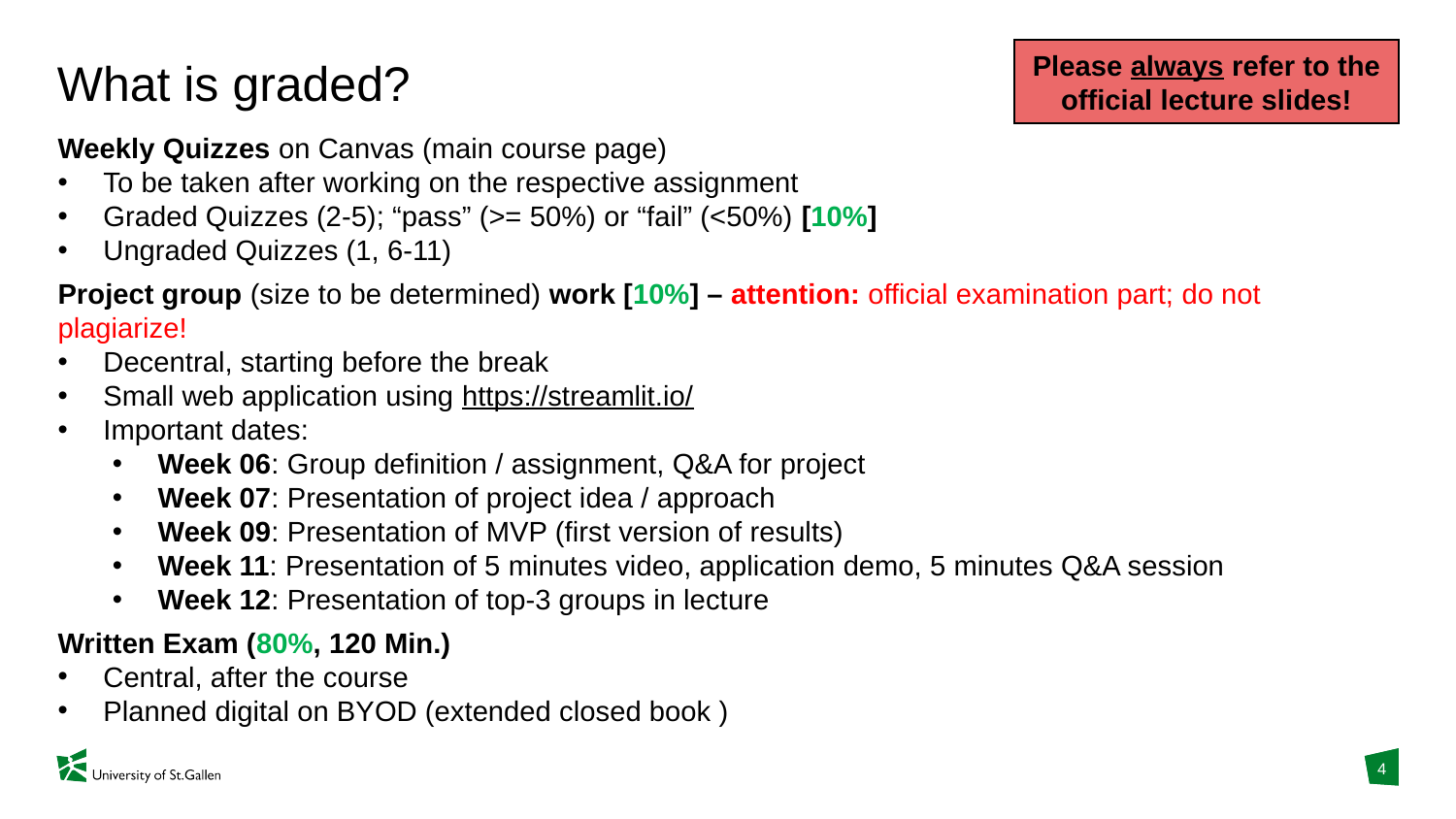

Please always refer to the official lecture slides!
# What is graded?
Weekly Quizzes on Canvas (main course page)
To be taken after working on the respective assignment
Graded Quizzes (2-5); “pass” (>= 50%) or “fail” (<50%) [10%]
Ungraded Quizzes (1, 6-11)

Project group (size to be determined) work [10%] – attention: official examination part; do not plagiarize!
Decentral, starting before the break
Small web application using https://streamlit.io/
Important dates:
Week 06: Group definition / assignment, Q&A for project
Week 07: Presentation of project idea / approach
Week 09: Presentation of MVP (first version of results)
Week 11: Presentation of 5 minutes video, application demo, 5 minutes Q&A session
Week 12: Presentation of top-3 groups in lecture

Written Exam (80%, 120 Min.)​
Central, after the course
Planned digital on BYOD (extended closed book )
4